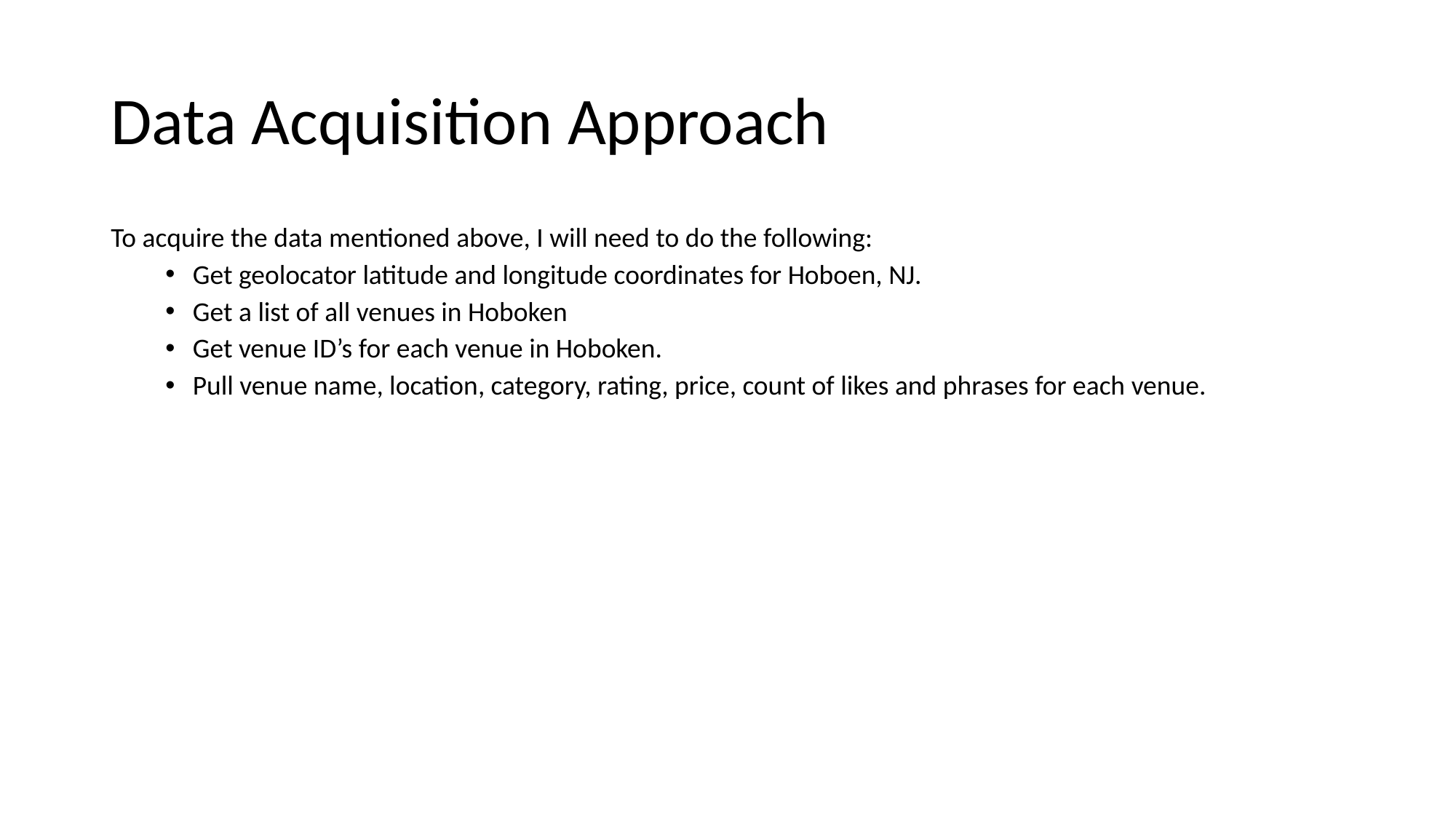

# Data Acquisition Approach
To acquire the data mentioned above, I will need to do the following:
Get geolocator latitude and longitude coordinates for Hoboen, NJ.
Get a list of all venues in Hoboken
Get venue ID’s for each venue in Hoboken.
Pull venue name, location, category, rating, price, count of likes and phrases for each venue.